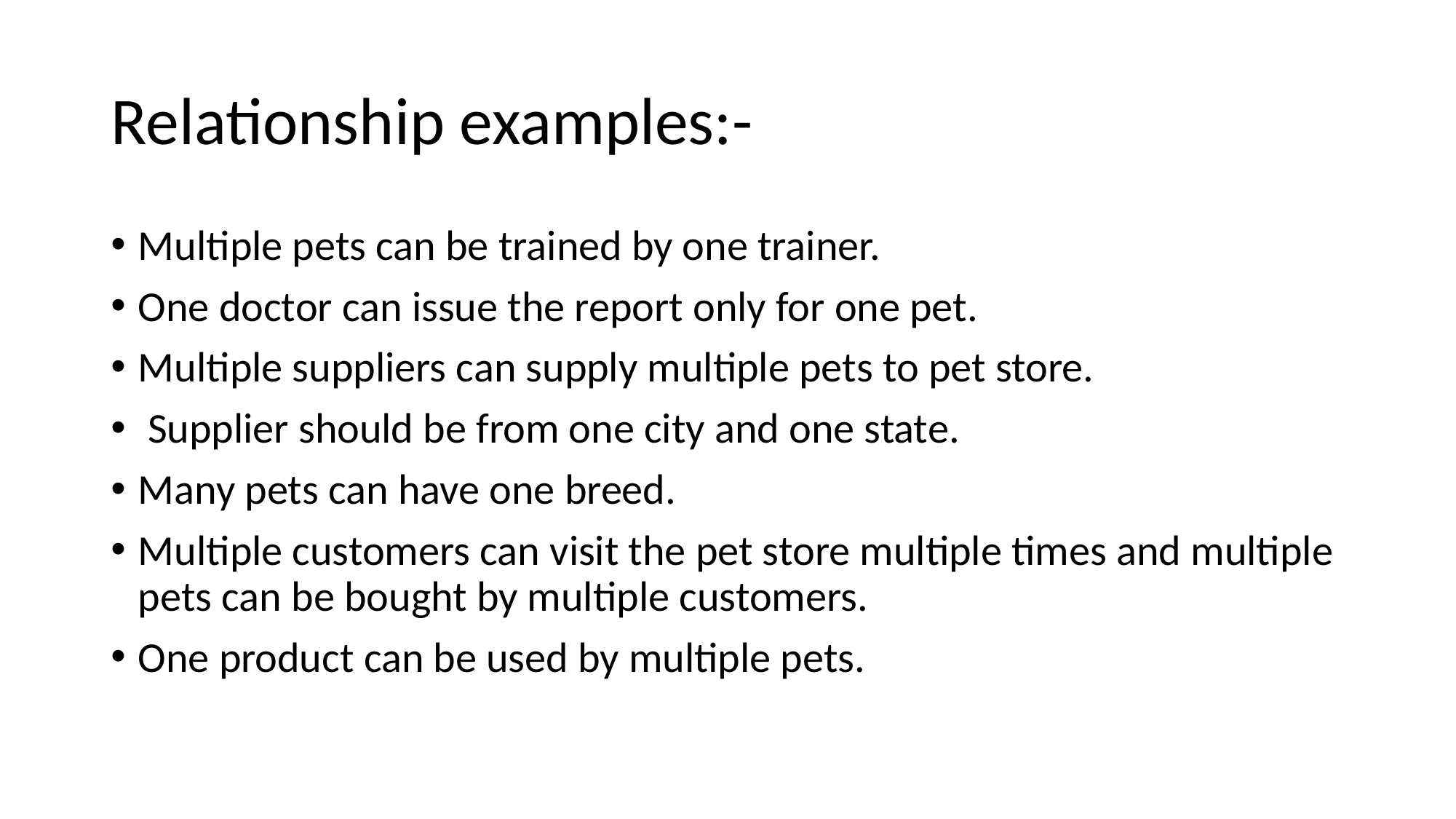

# Relationship examples:-
Multiple pets can be trained by one trainer.
One doctor can issue the report only for one pet.
Multiple suppliers can supply multiple pets to pet store.
 Supplier should be from one city and one state.
Many pets can have one breed.
Multiple customers can visit the pet store multiple times and multiple pets can be bought by multiple customers.
One product can be used by multiple pets.